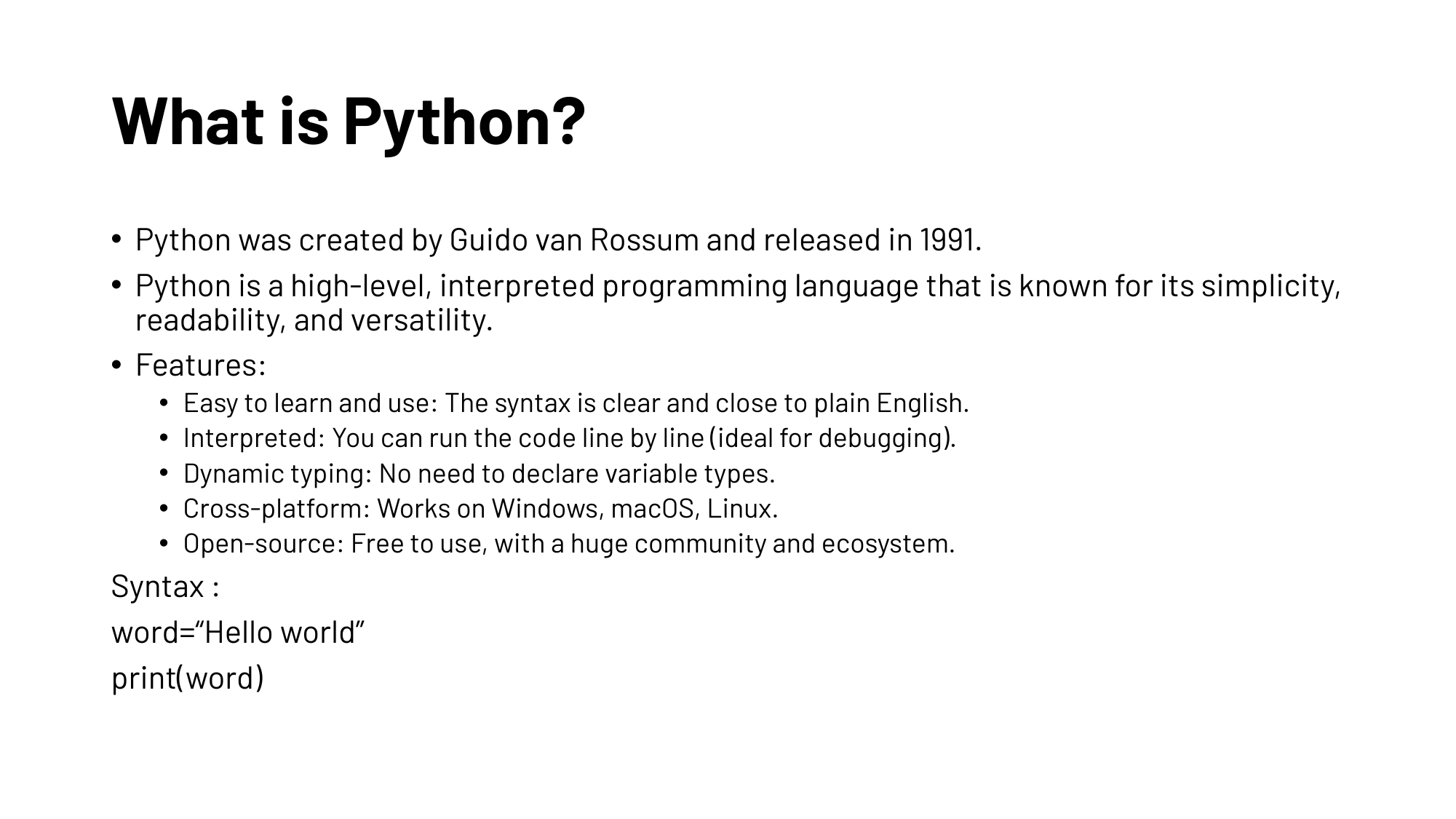

# What is Python?
Python was created by Guido van Rossum and released in 1991.
Python is a high-level, interpreted programming language that is known for its simplicity, readability, and versatility.
Features:
Easy to learn and use: The syntax is clear and close to plain English.
Interpreted: You can run the code line by line (ideal for debugging).
Dynamic typing: No need to declare variable types.
Cross-platform: Works on Windows, macOS, Linux.
Open-source: Free to use, with a huge community and ecosystem.
Syntax :
word=“Hello world”
print(word)